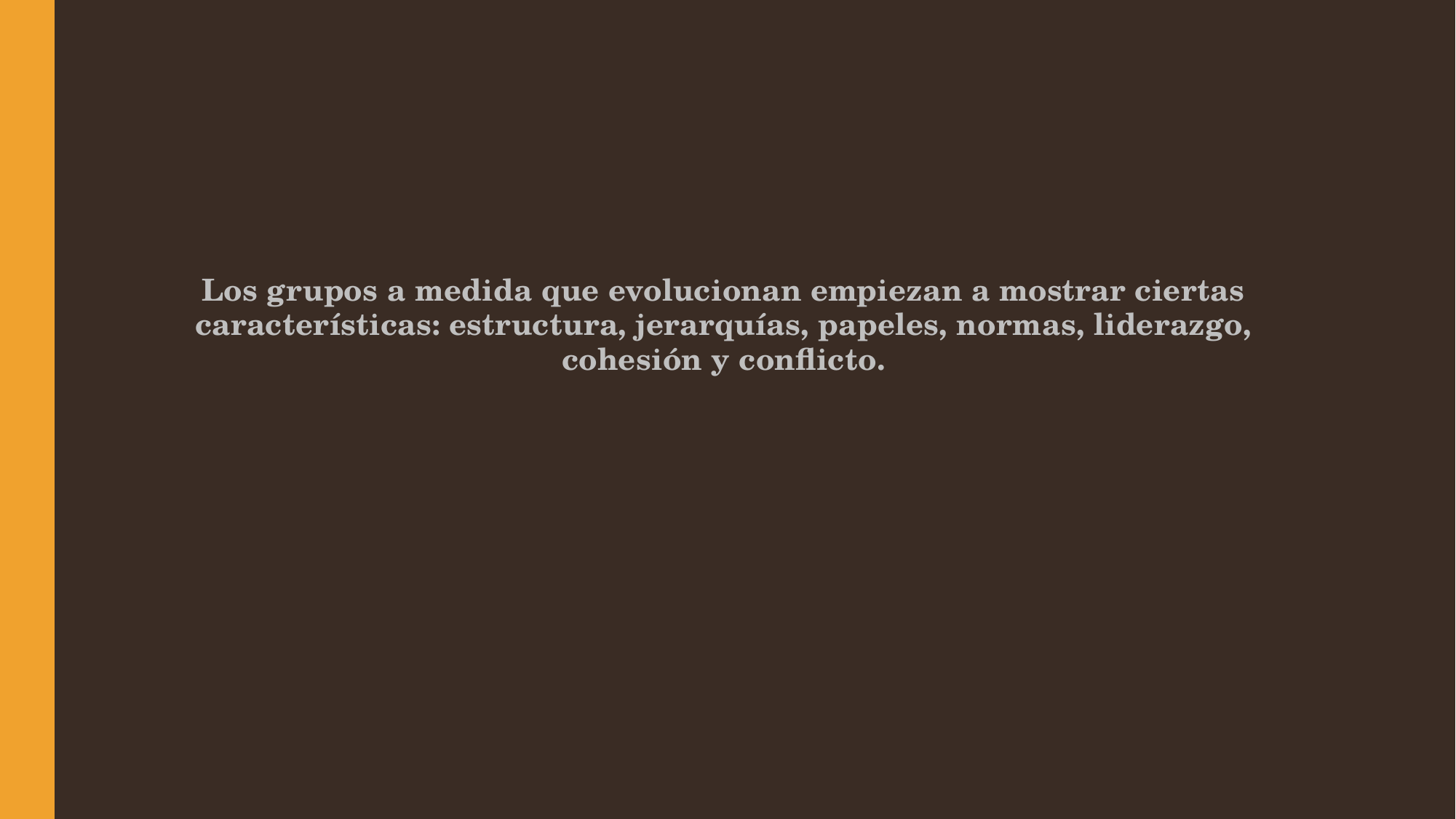

Los grupos a medida que evolucionan empiezan a mostrar ciertas características: estructura, jerarquías, papeles, normas, liderazgo, cohesión y conflicto.